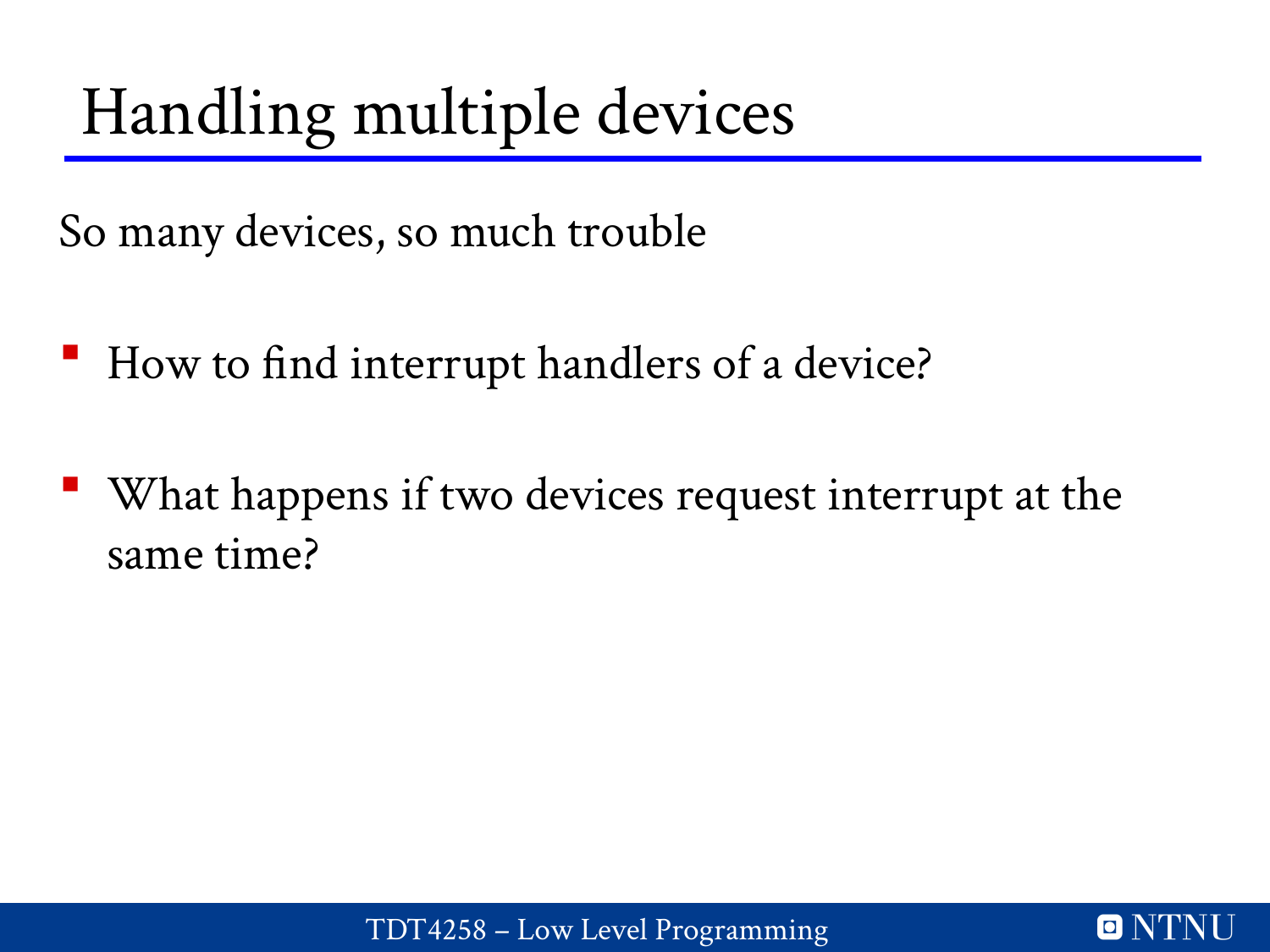

Handling multiple devices
So many devices, so much trouble

How to find interrupt handlers of a device?

What happens if two devices request interrupt at the same time?